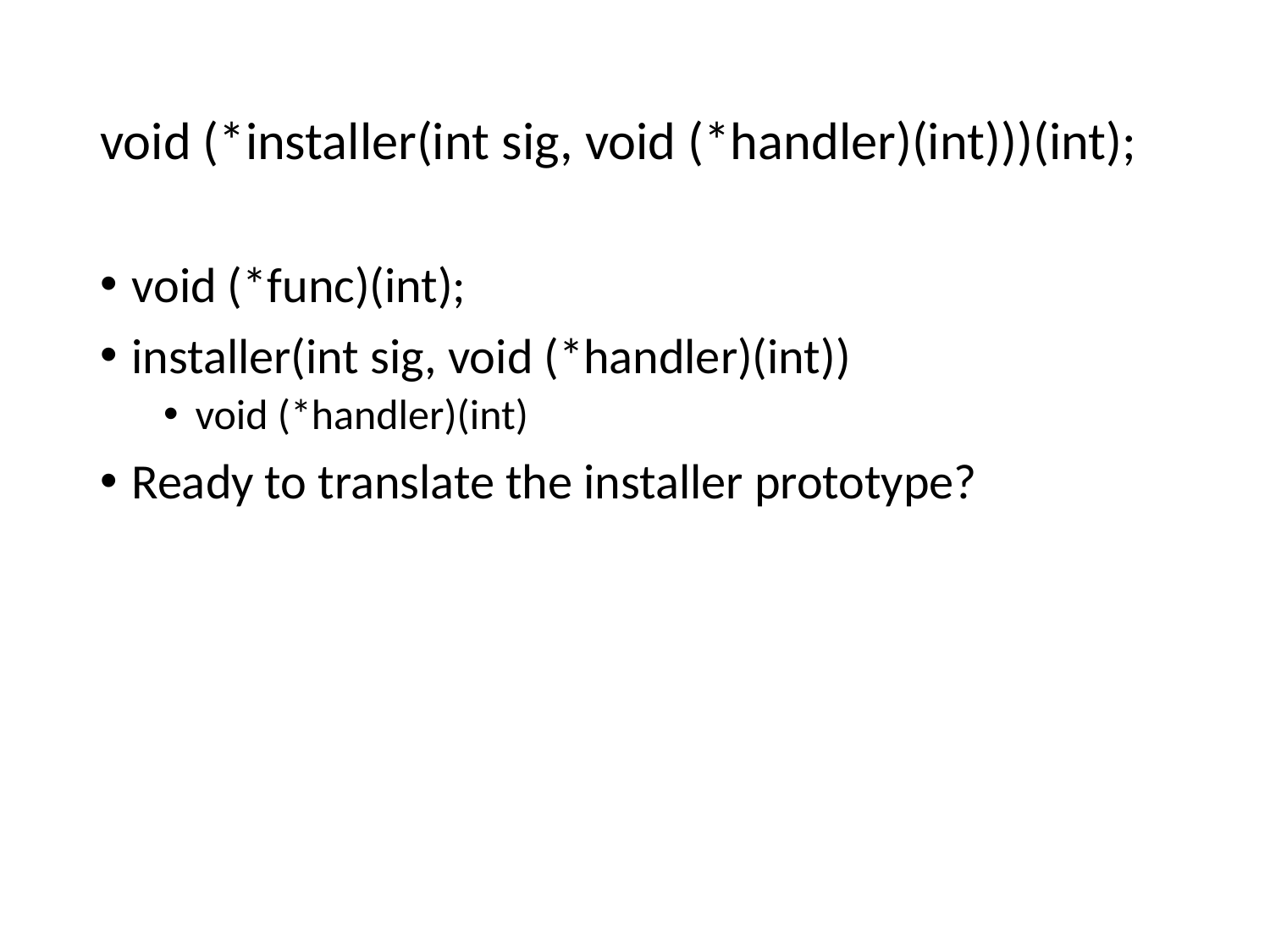

# void (*installer(int sig, void (*handler)(int)))(int);
void (*func)(int);
installer(int sig, void (*handler)(int))
void (*handler)(int)
Ready to translate the installer prototype?